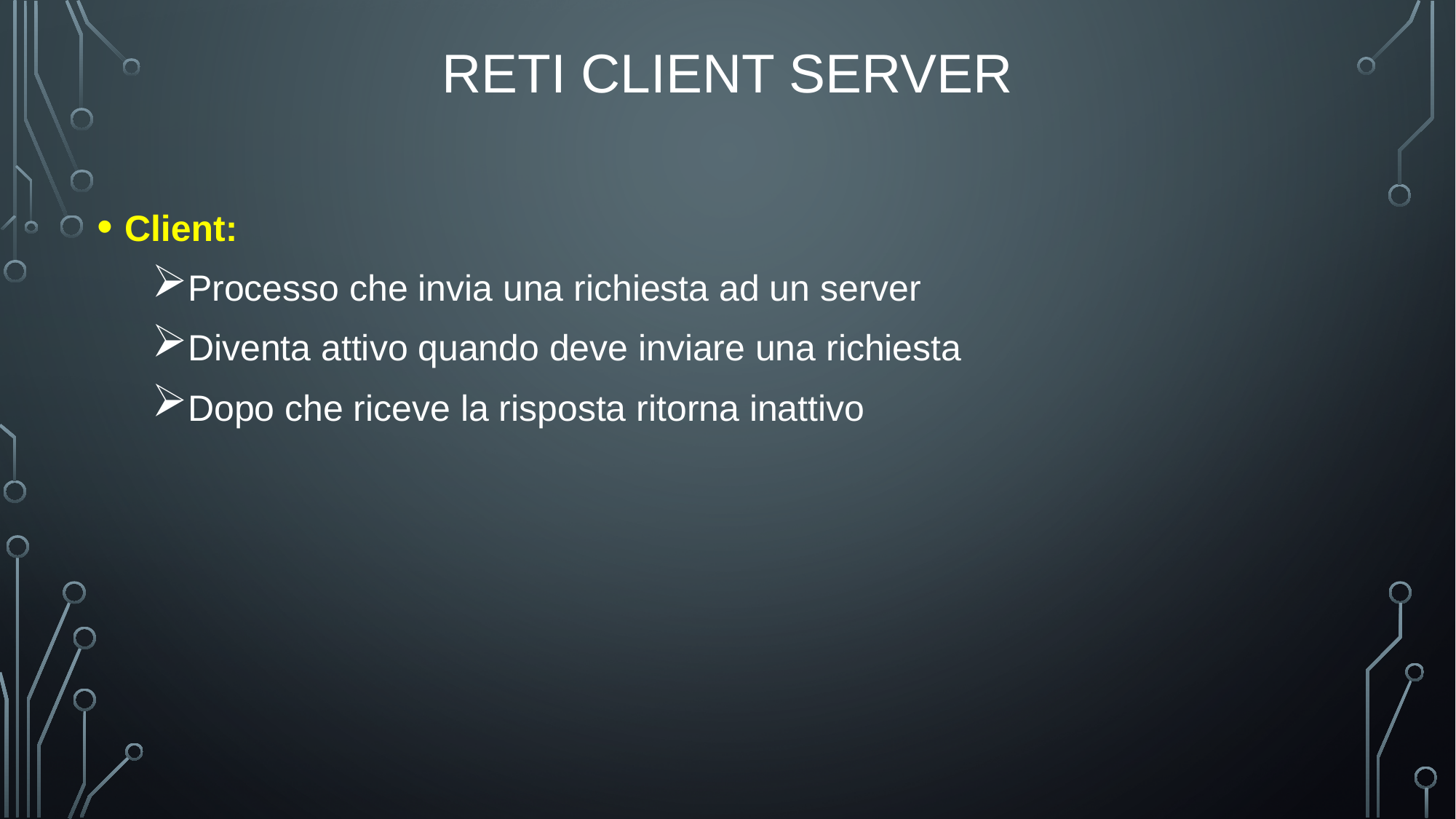

# Reti client server
Client:
Processo che invia una richiesta ad un server
Diventa attivo quando deve inviare una richiesta
Dopo che riceve la risposta ritorna inattivo